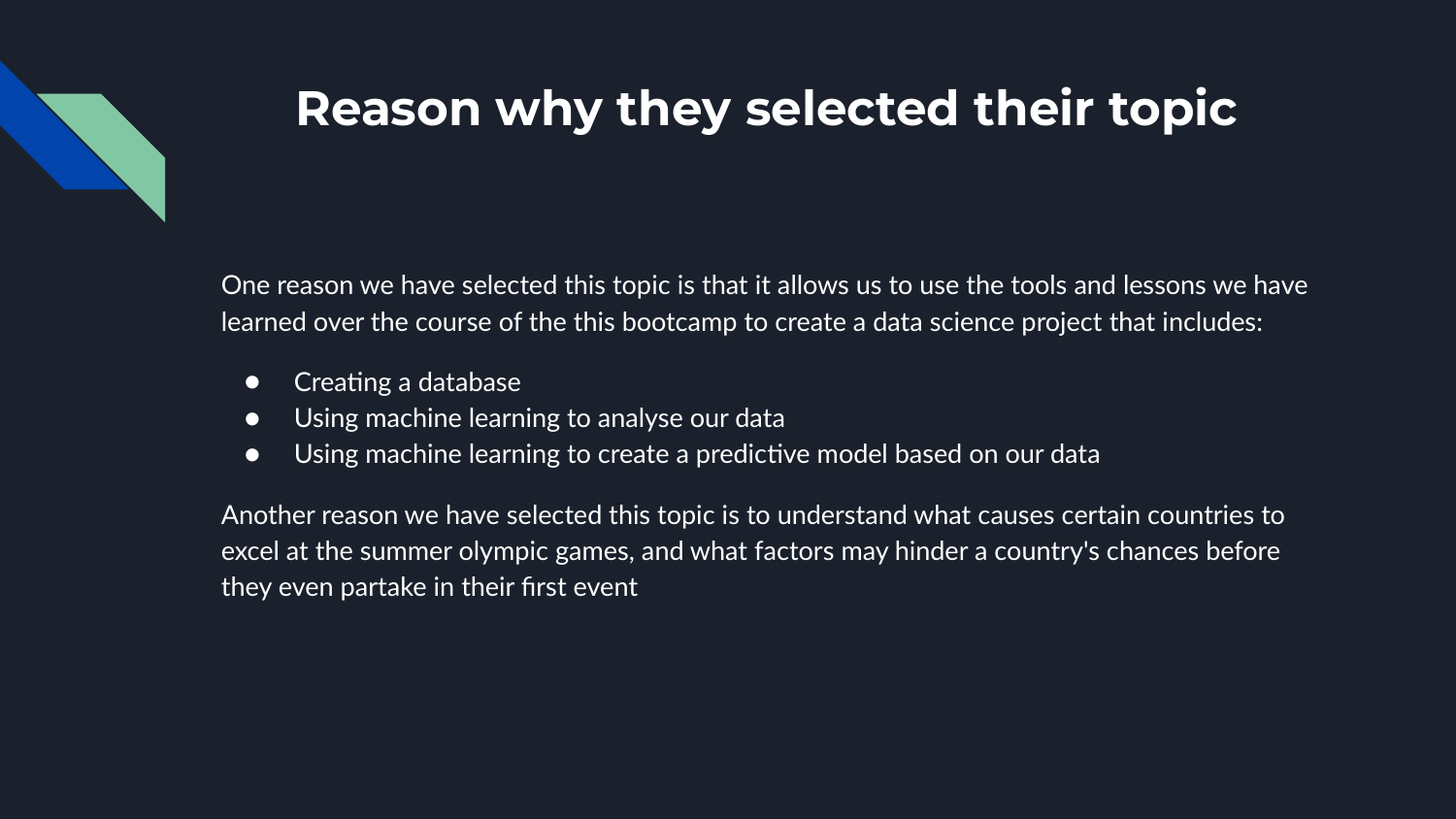

# Reason why they selected their topic
One reason we have selected this topic is that it allows us to use the tools and lessons we have learned over the course of the this bootcamp to create a data science project that includes:
Creating a database
Using machine learning to analyse our data
Using machine learning to create a predictive model based on our data
Another reason we have selected this topic is to understand what causes certain countries to excel at the summer olympic games, and what factors may hinder a country's chances before they even partake in their first event